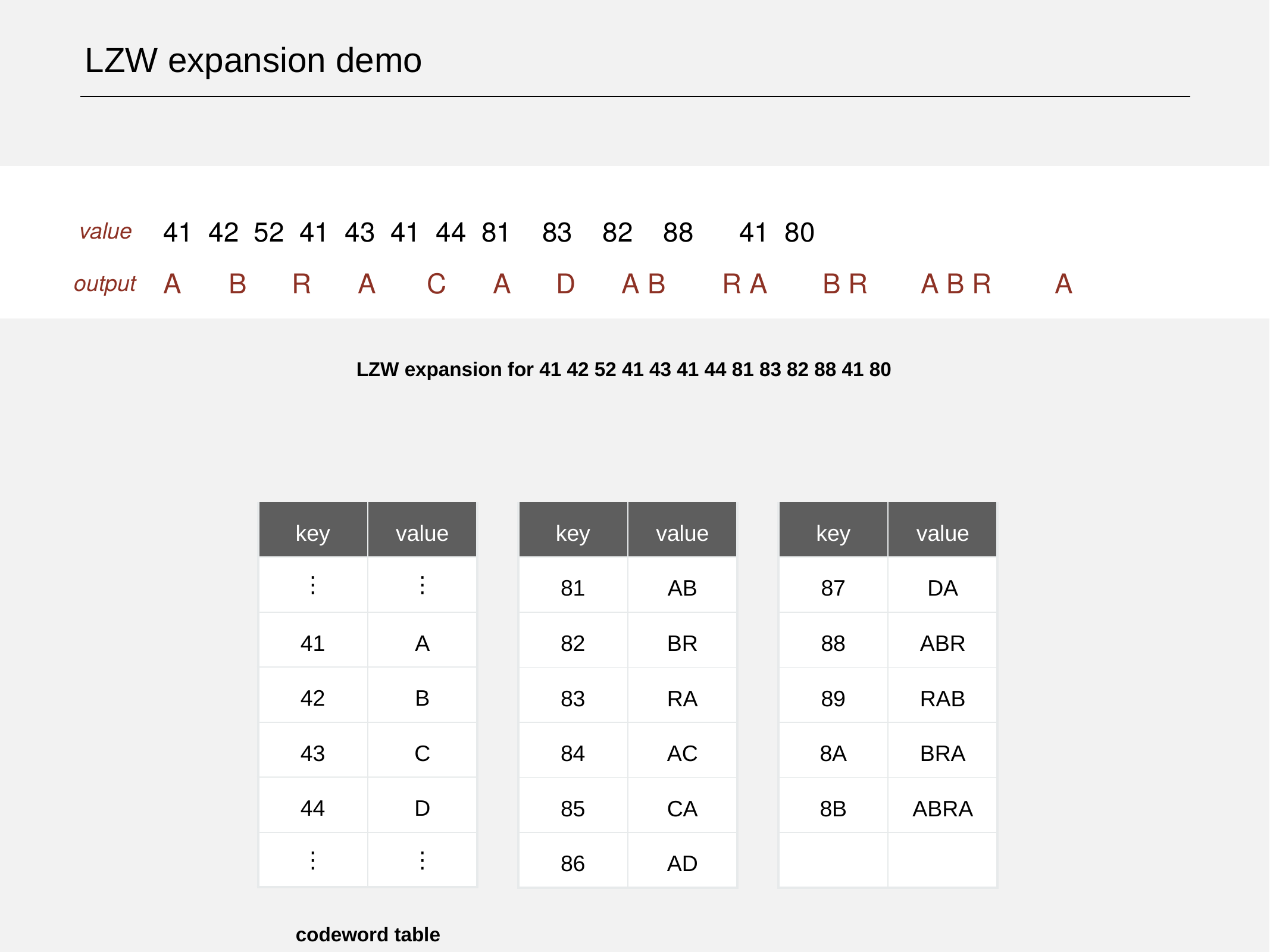

# LZW expansion demo

41  42  52  41  43  41  44  81    83    82    88      41  80
value
A
B
R
A
C
A
D
A B
R A
B R
A B R
A
output
LZW expansion for 41 42 52 41 43 41 44 81 83 82 88 41 80
| key | value |
| --- | --- |
| ⋮ | ⋮ |
| 41 | A |
| 42 | B |
| 43 | C |
| 44 | D |
| ⋮ | ⋮ |
| key | value |
| --- | --- |
| 81 | AB |
| 82 | BR |
| 83 | RA |
| 84 | AC |
| 85 | CA |
| 86 | AD |
| key | value |
| --- | --- |
| 87 | DA |
| 88 | ABR |
| 89 | RAB |
| 8A | BRA |
| 8B | ABRA |
|  |  |
codeword table
2